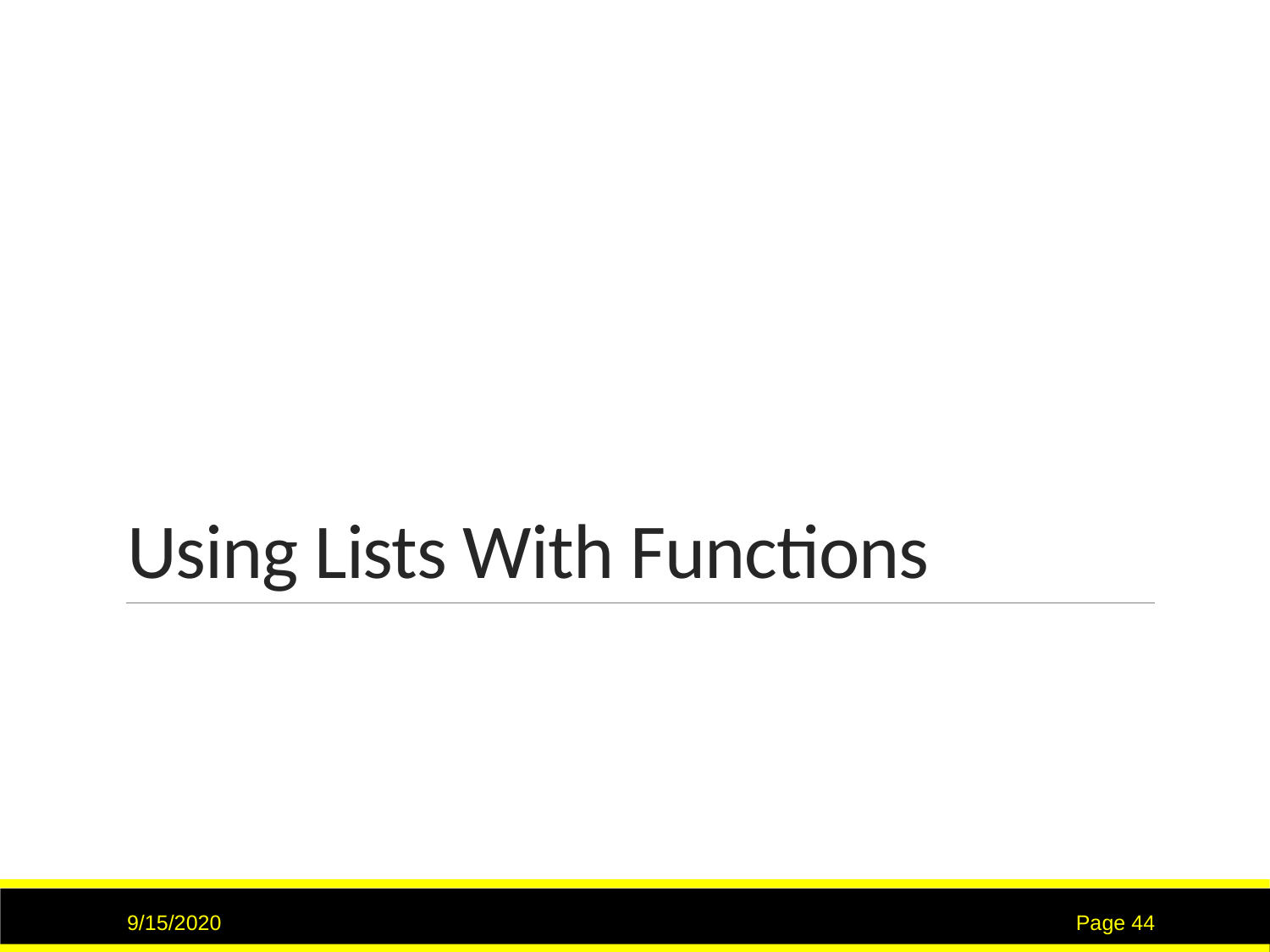

# Using Lists With Functions
9/15/2020
Page 44